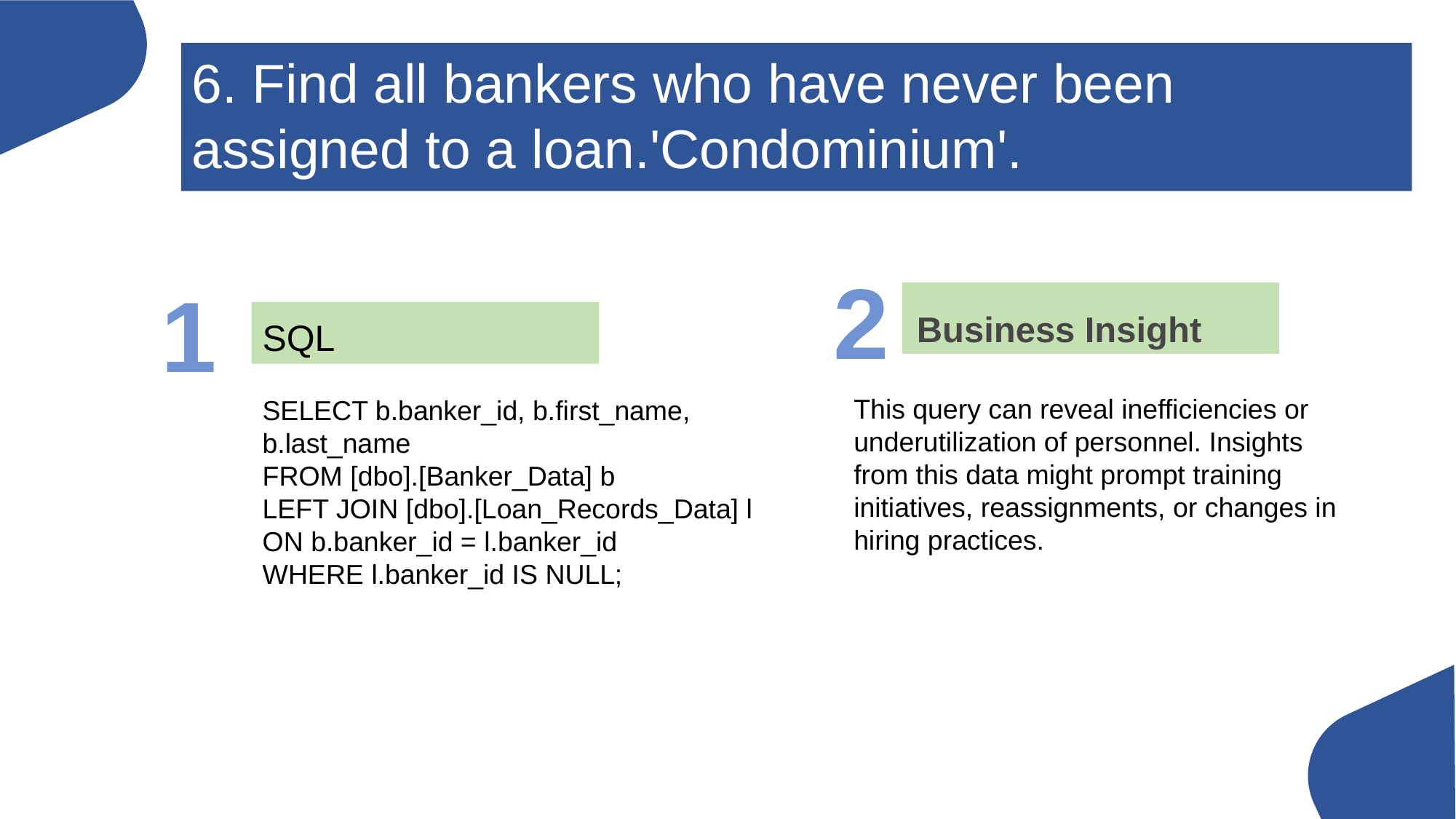

6. Find all bankers who have never been assigned to a loan.'Condominium'.
2
1

  Business Insight
SQL
This query can reveal inefficiencies or underutilization of personnel. Insights from this data might prompt training initiatives, reassignments, or changes in hiring practices.
SELECT b.banker_id, b.first_name, b.last_name
FROM [dbo].[Banker_Data] b
LEFT JOIN [dbo].[Loan_Records_Data] l ON b.banker_id = l.banker_id
WHERE l.banker_id IS NULL;